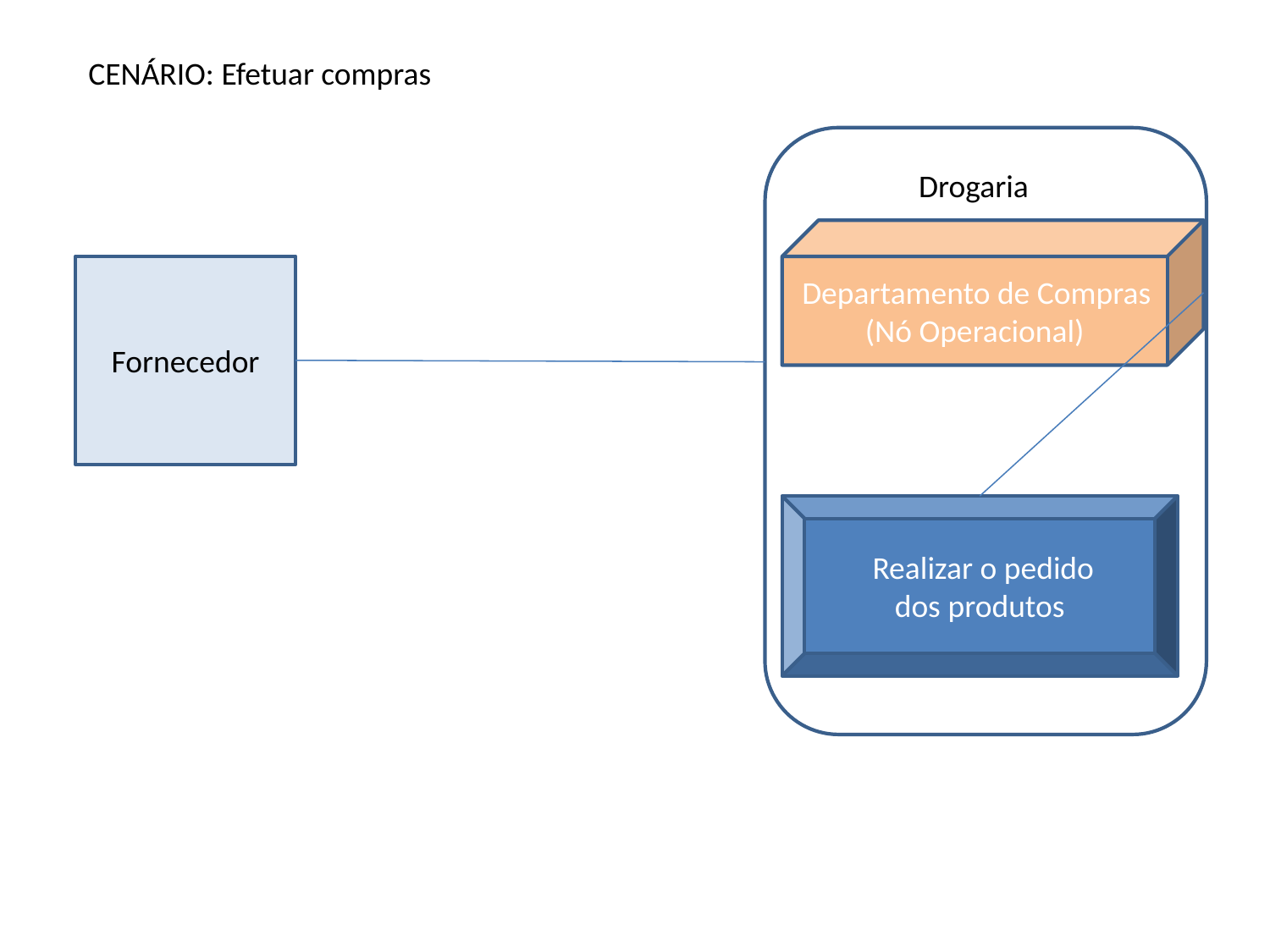

CENÁRIO: Efetuar compras

Drogaria
 Departamento de Compras
(Nó Operacional)
Fornecedor
 Realizar o pedido dos produtos